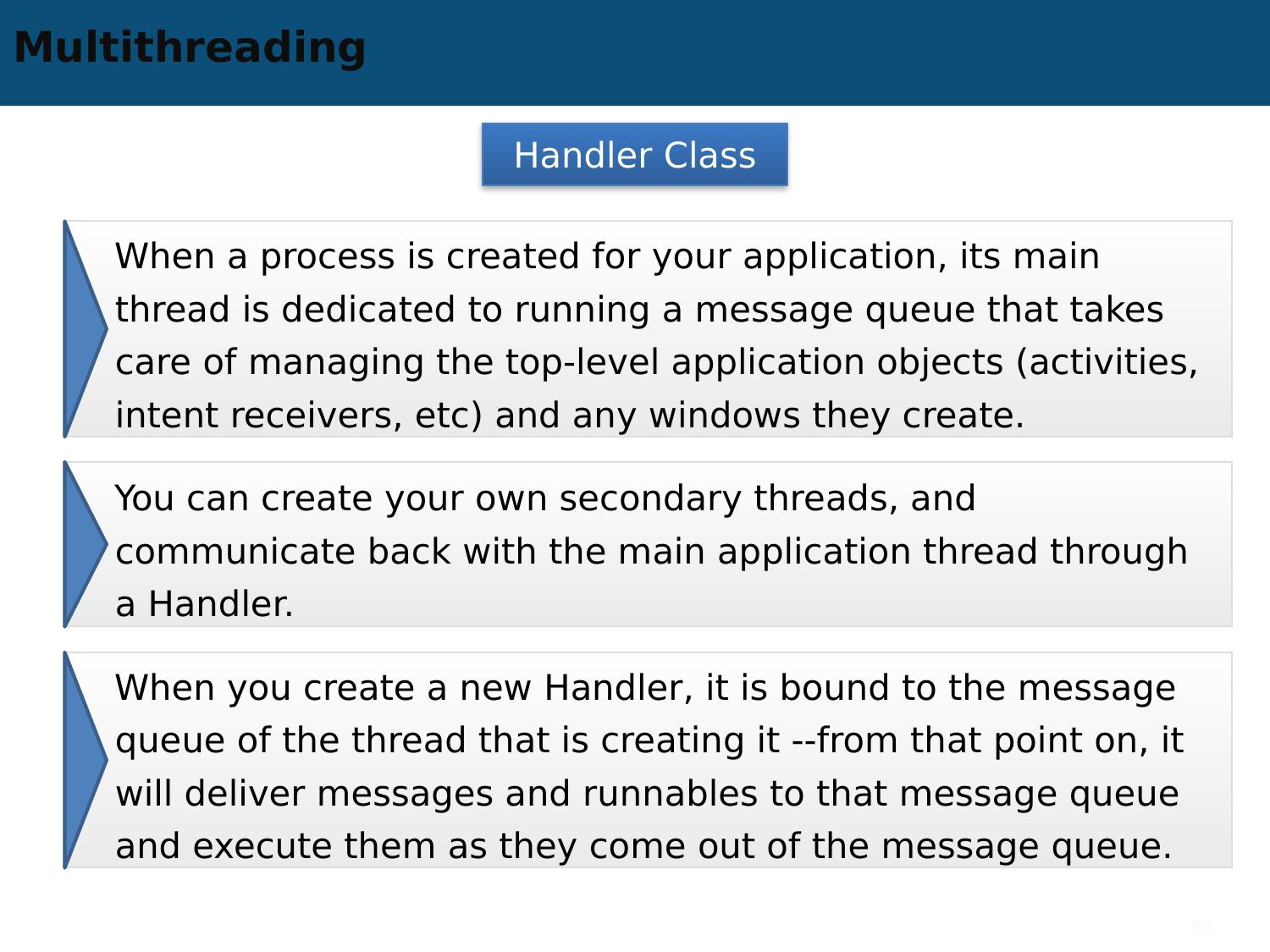

# Multithreading
Handler Class
When a process is created for your application, its main thread is dedicated to running a message queue that takes care of managing the top-level application objects (activities, intent receivers, etc) and any windows they create.

You can create your own secondary threads, and communicate back with the main application thread through a Handler.

When you create a new Handler, it is bound to the message queue of the thread that is creating it --from that point on, it will deliver messages and runnables to that message queue and execute them as they come out of the message queue.